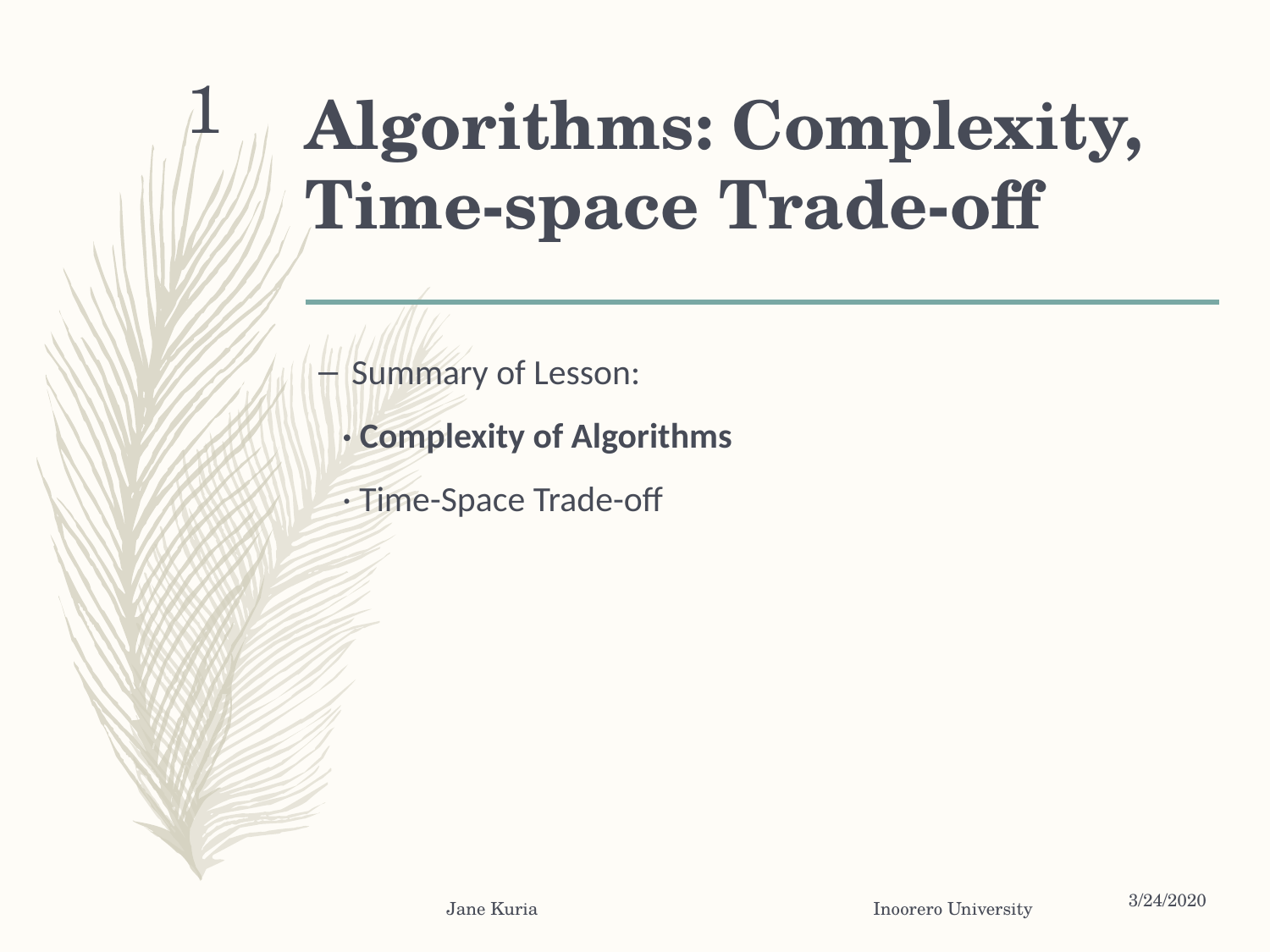

# Algorithms: Complexity, Time-space Trade-off
1
Summary of Lesson:
   · Complexity of Algorithms
   · Time-Space Trade-off
3/24/2020
Jane Kuria                                                                     Inoorero University